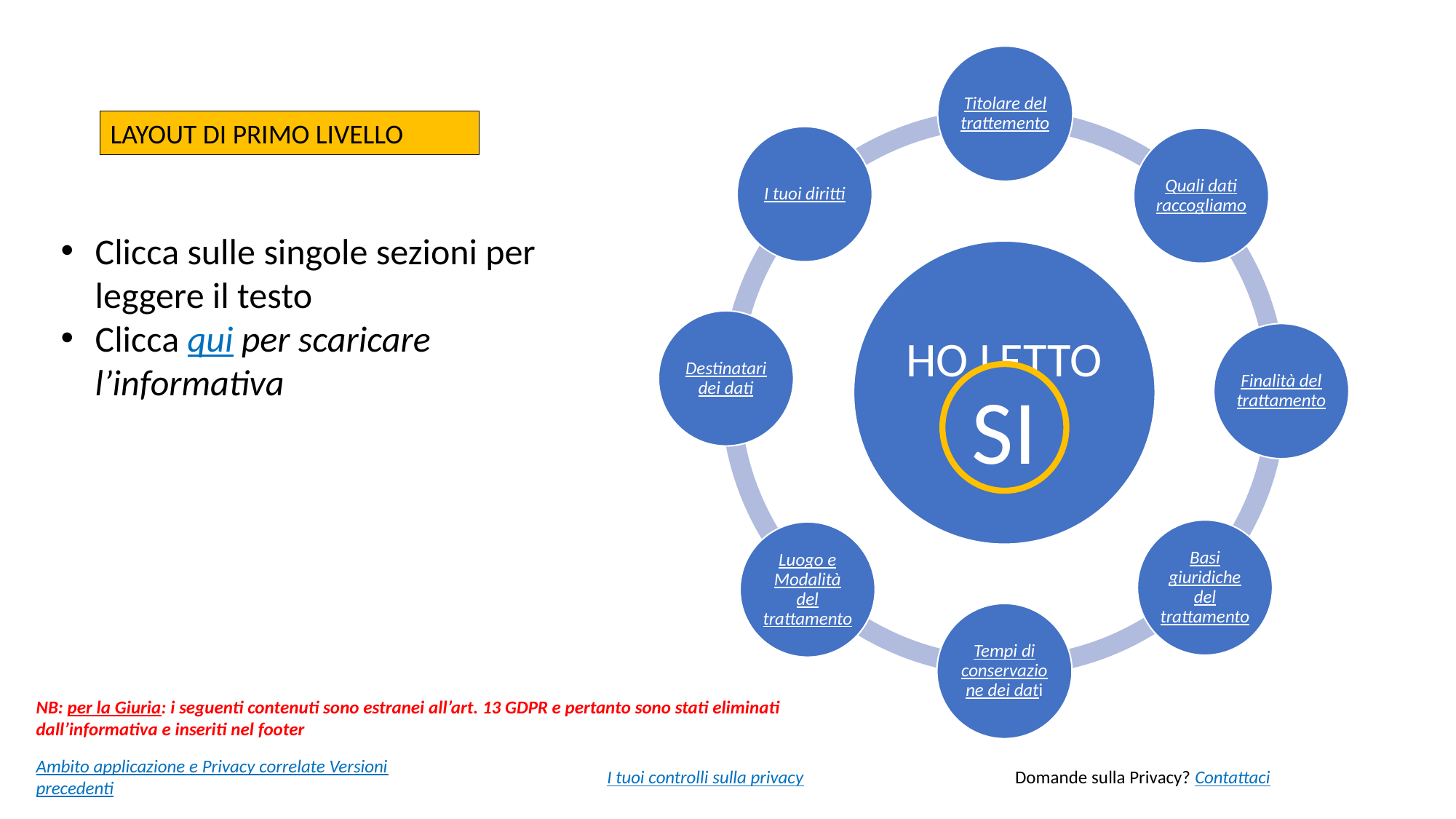

HO LETTO
Titolare del trattemento
Quali dati raccogliamo
Finalità del trattamento
Basi giuridiche del trattamento
Tempi di conservazione dei dati
Luogo e Modalità del trattamento
Destinatari dei dati
I tuoi diritti
LAYOUT DI PRIMO LIVELLO
Clicca sulle singole sezioni per leggere il testo
Clicca qui per scaricare l’informativa
SI
NB: per la Giuria: i seguenti contenuti sono estranei all’art. 13 GDPR e pertanto sono stati eliminati dall’informativa e inseriti nel footer
Ambito applicazione e Privacy correlate Versioni precedenti
Domande sulla Privacy? Contattaci
I tuoi controlli sulla privacy